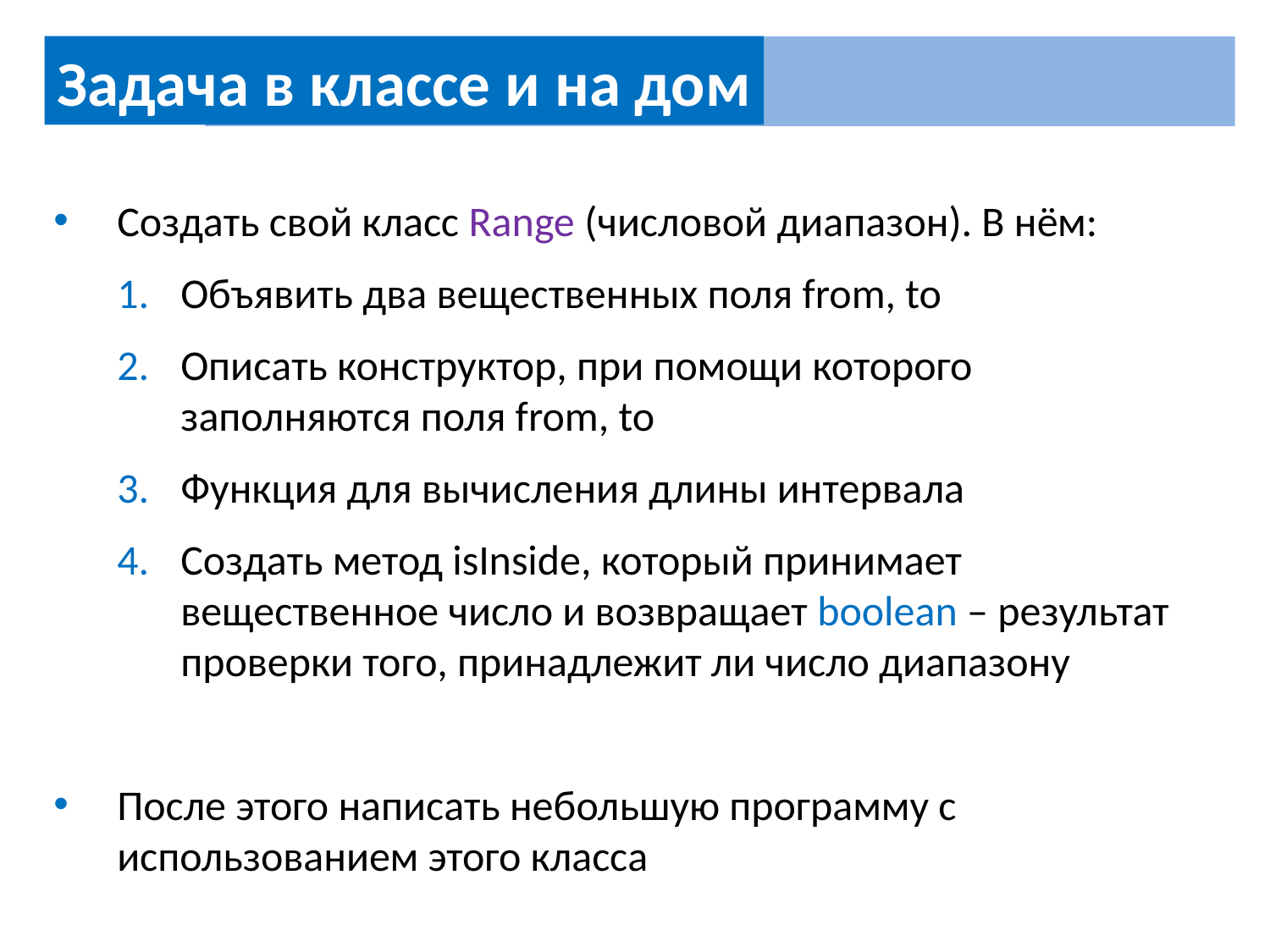

Задача в классе и на дом

Создать свой класс Range (числовой диапазон). В нём:
Объявить два вещественных поля from, to
Описать конструктор, при помощи которого заполняются поля from, to
Функция для вычисления длины интервала
Создать метод isInside, который принимает вещественное число и возвращает boolean – результат проверки того, принадлежит ли число диапазону

После этого написать небольшую программу с использованием этого класса